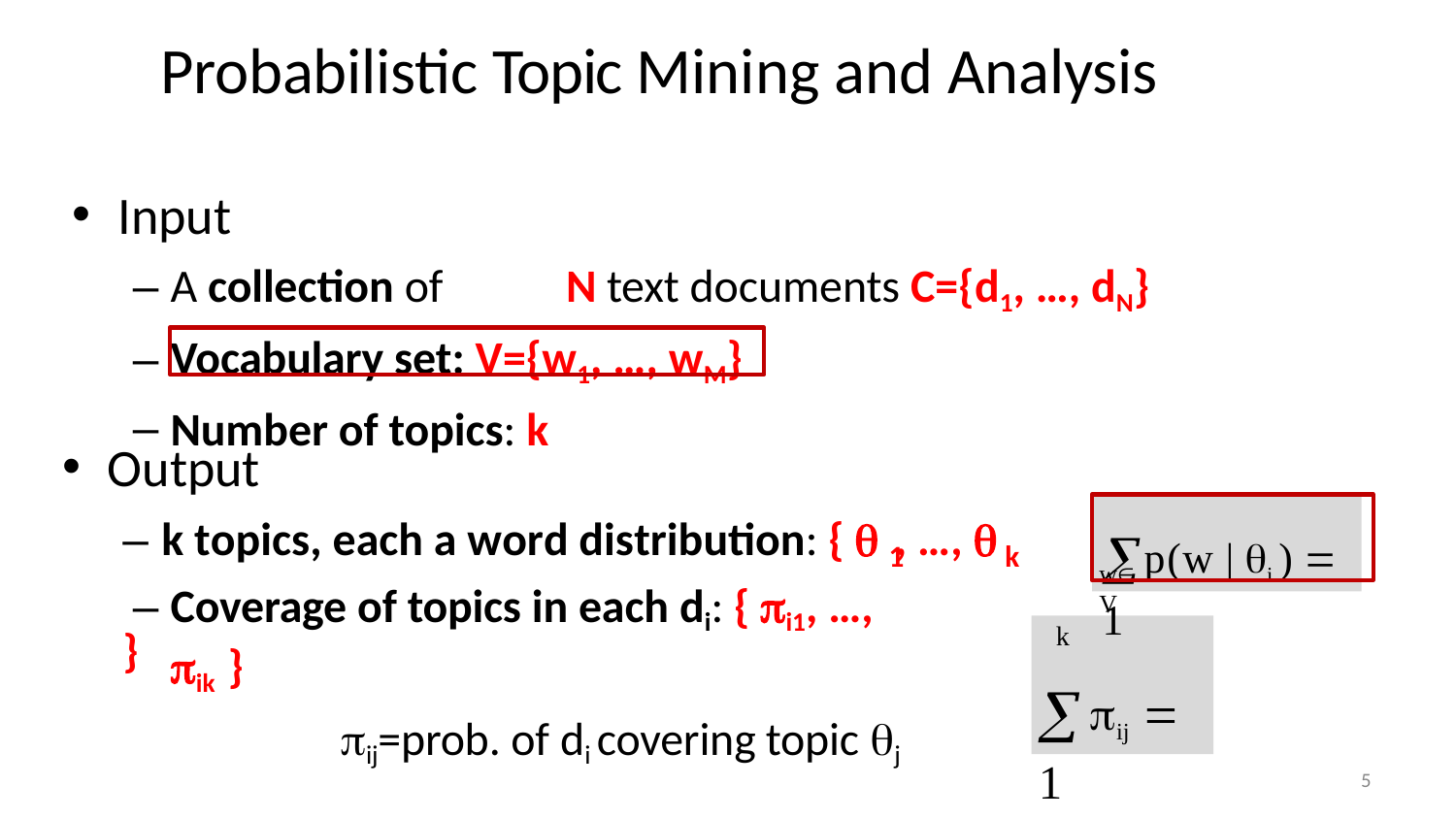

# Probabilistic Topic Mining and Analysis
Input
A collection of	N text documents C={d1, …, dN}
Vocabulary set: V={w1, …, wM}
Number of topics: k

Output
– k topics, each a word distribution: { θ , …, θ	}
∑p(w | θi ) = 1

1
Coverage of topics in each di: { πi1, …, πik }
         πij=prob. of di covering topic θj
k
w∈V
∑πij  = 1
j=1

k
5